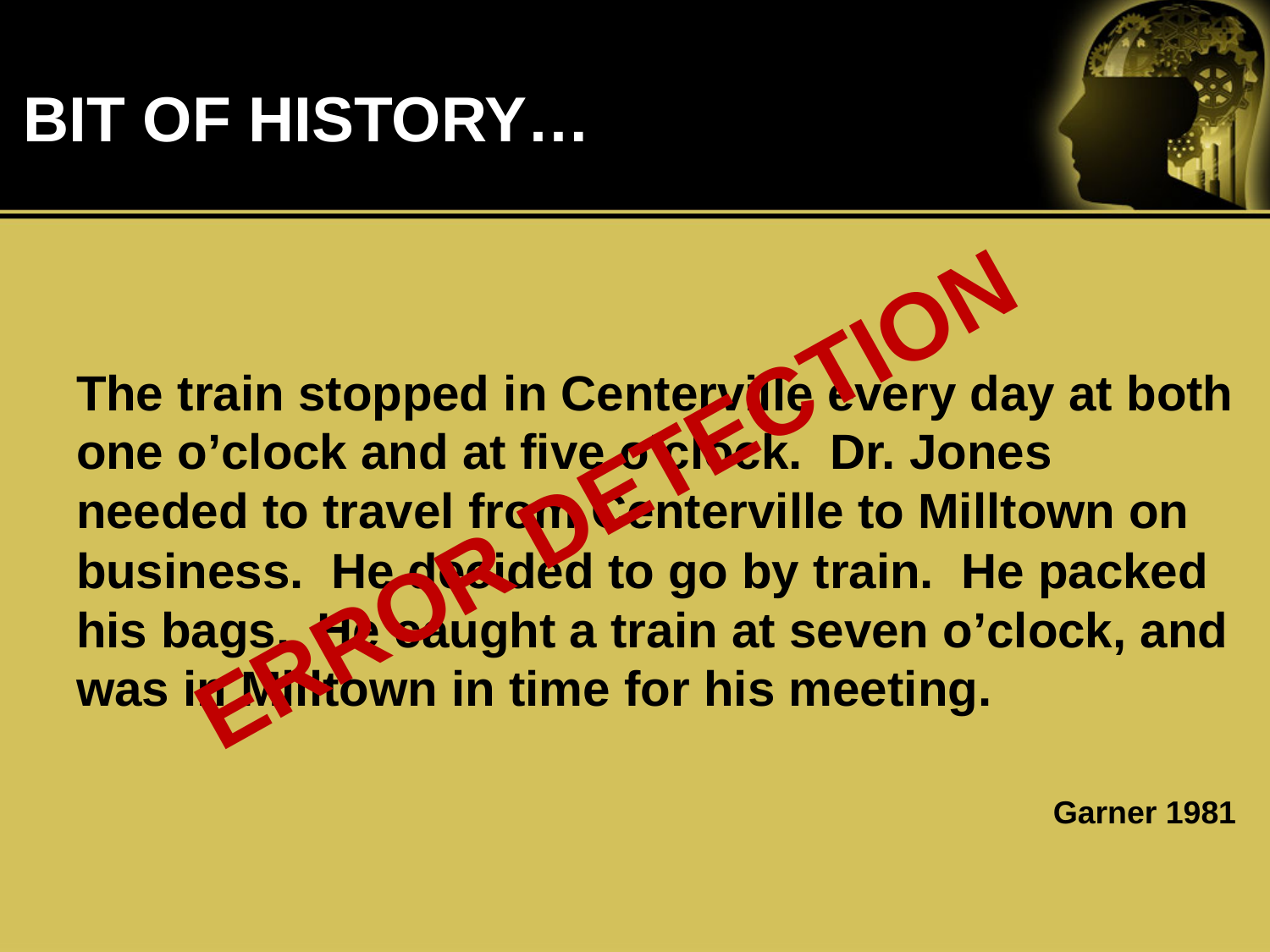

# BIT OF HISTORY…

The train stopped in Centerville every day at both one o’clock and at five o’clock.  Dr. Jones needed to travel from Centerville to Milltown on business.  He decided to go by train.  He packed his bags.  He caught a train at seven o’clock, and was in Milltown in time for his meeting.

Garner 1981
ERROR DETECTION